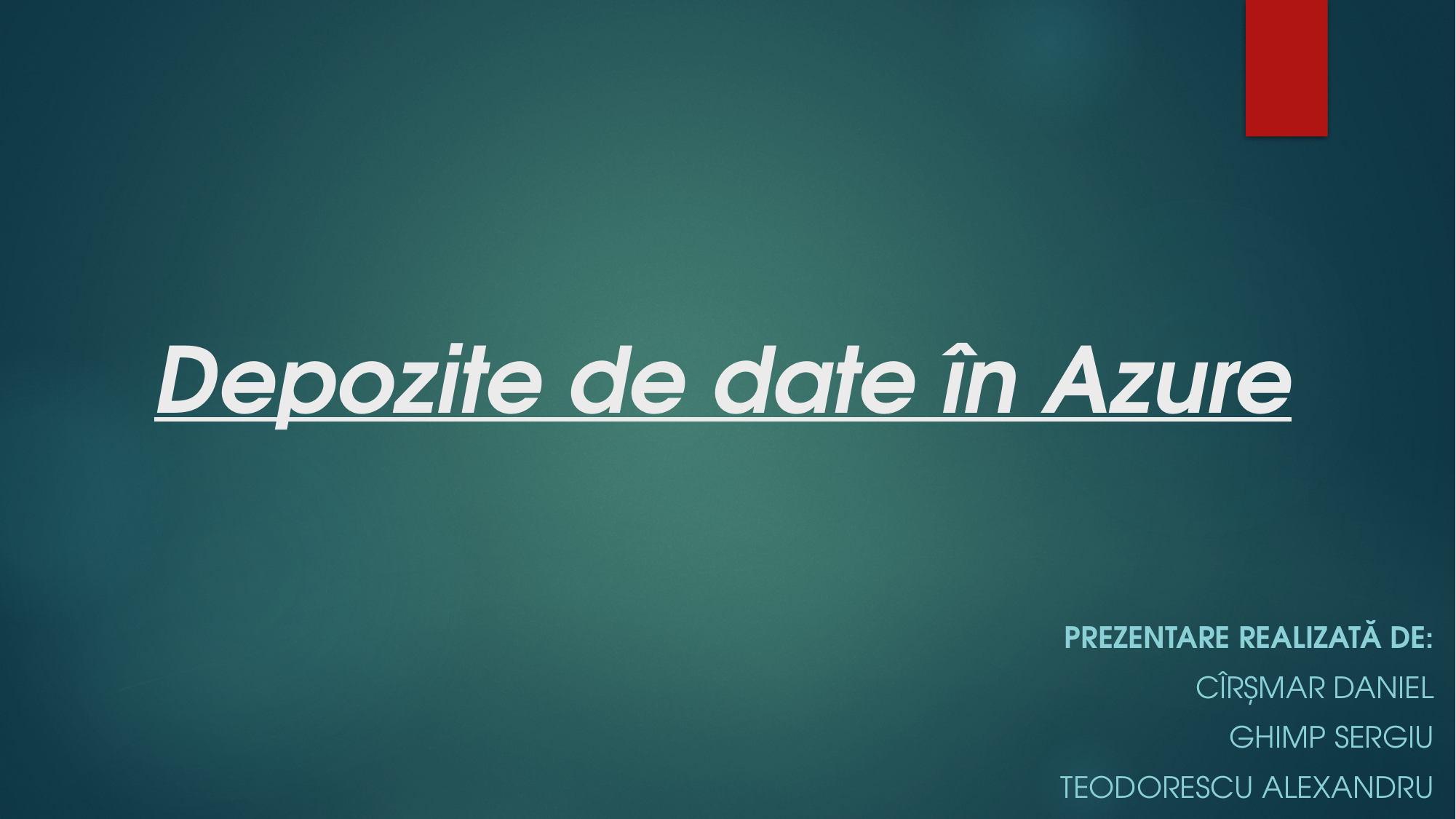

# Depozite de date în Azure
Prezentare realizată de:
Cîrșmar Daniel
Ghimp Sergiu
Teodorescu Alexandru